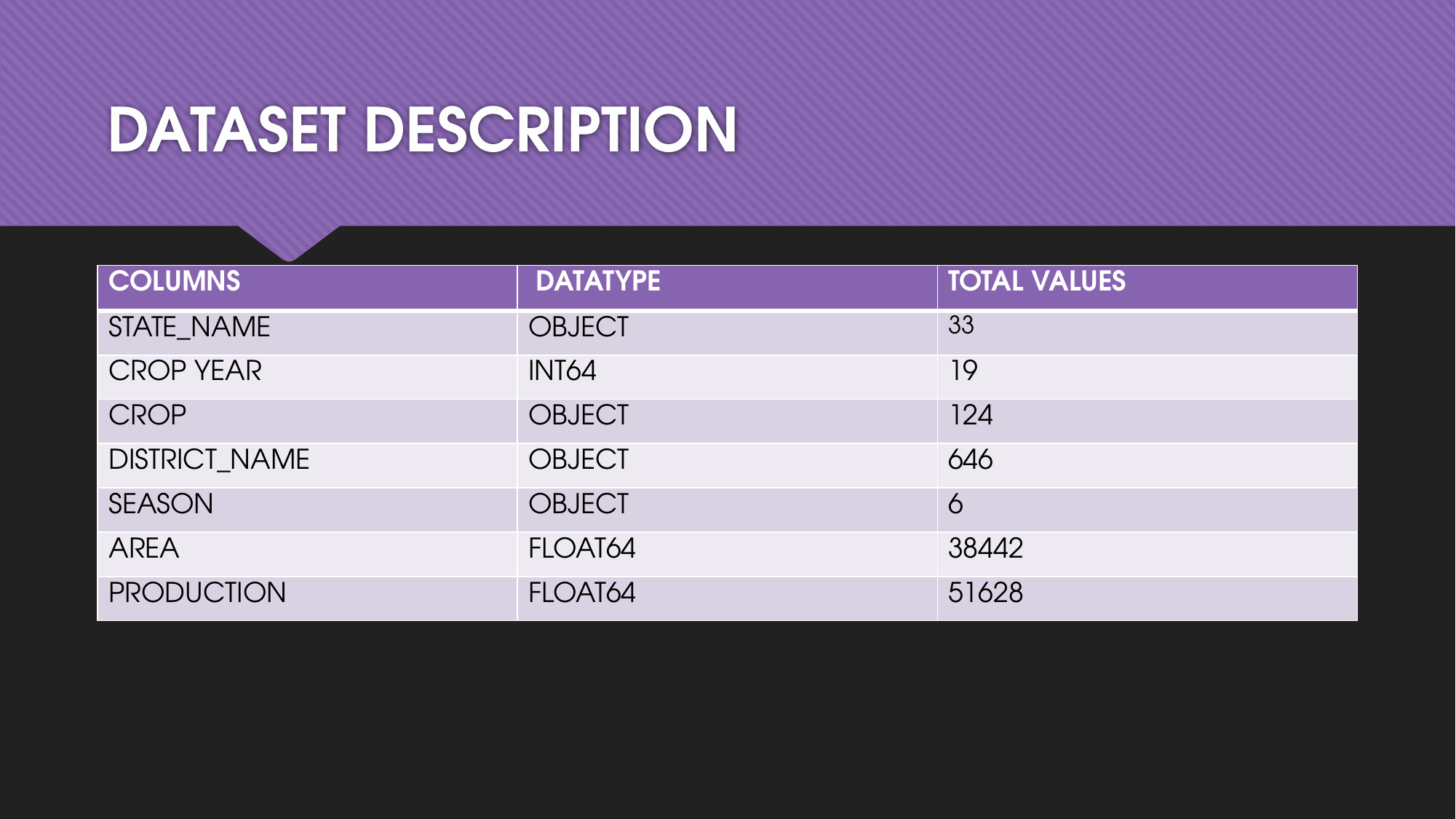

# DATASET DESCRIPTION
| COLUMNS | DATATYPE | TOTAL VALUES |
| --- | --- | --- |
| STATE\_NAME | OBJECT | 33 |
| CROP YEAR | INT64 | 19 |
| CROP | OBJECT | 124 |
| DISTRICT\_NAME | OBJECT | 646 |
| SEASON | OBJECT | 6 |
| AREA | FLOAT64 | 38442 |
| PRODUCTION | FLOAT64 | 51628 |